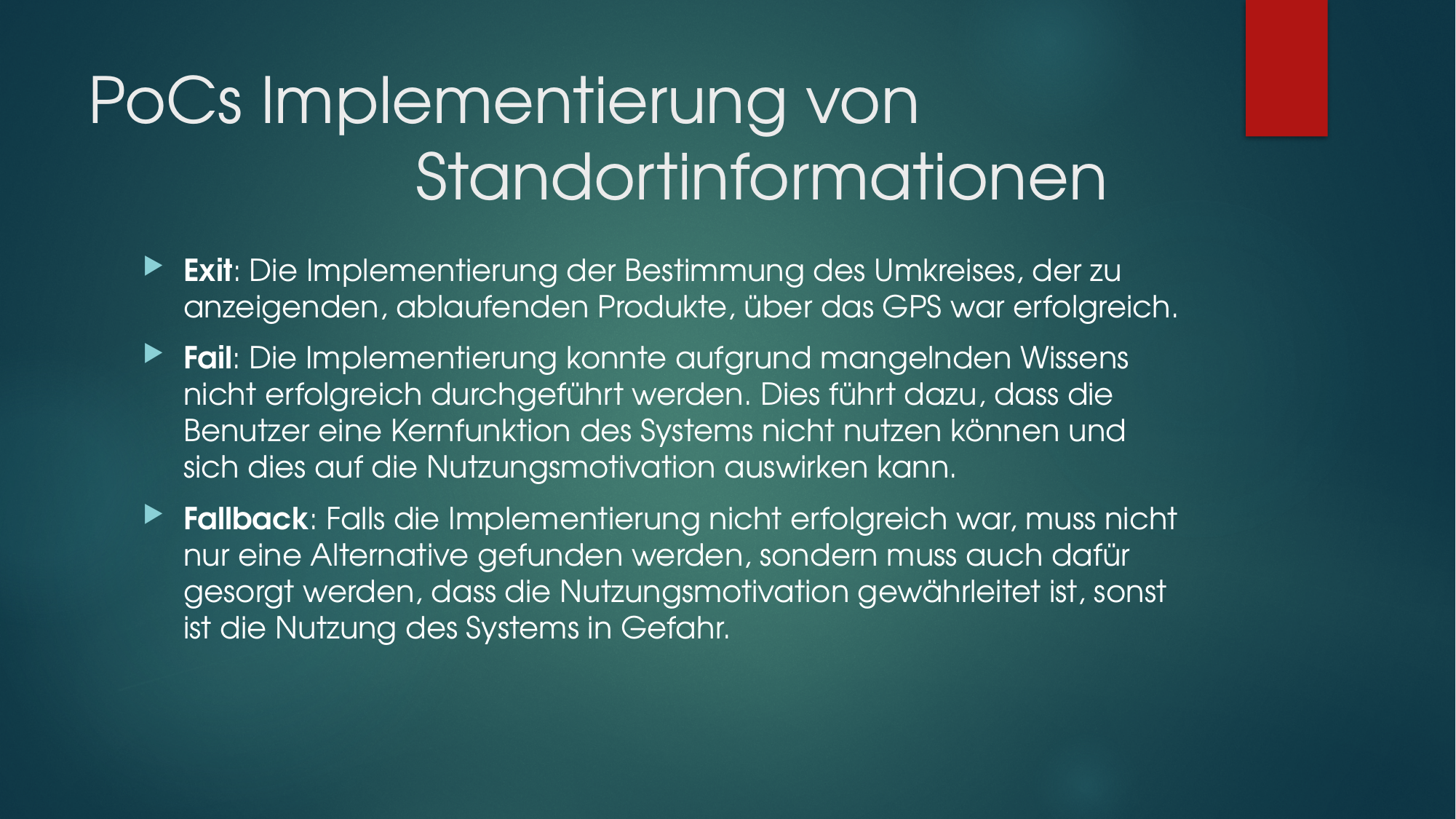

# PoCs Implementierung von Standortinformationen
Exit: Die Implementierung der Bestimmung des Umkreises, der zu anzeigenden, ablaufenden Produkte, über das GPS war erfolgreich.
Fail: Die Implementierung konnte aufgrund mangelnden Wissens nicht erfolgreich durchgeführt werden. Dies führt dazu, dass die Benutzer eine Kernfunktion des Systems nicht nutzen können und sich dies auf die Nutzungsmotivation auswirken kann.
Fallback: Falls die Implementierung nicht erfolgreich war, muss nicht nur eine Alternative gefunden werden, sondern muss auch dafür gesorgt werden, dass die Nutzungsmotivation gewährleitet ist, sonst ist die Nutzung des Systems in Gefahr.